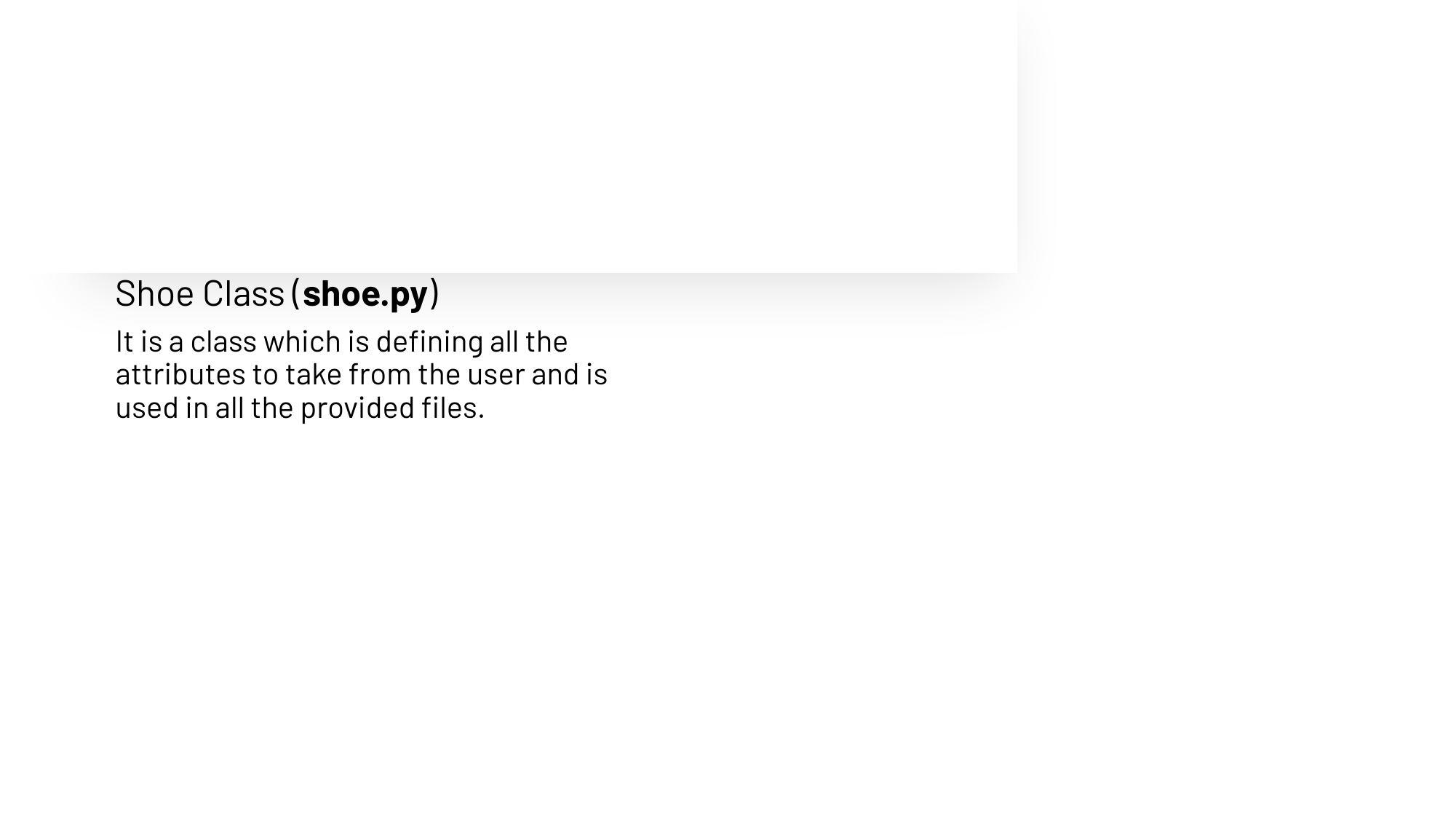

Shoe Class (shoe.py)
It is a class which is defining all the attributes to take from the user and is used in all the provided files.
#